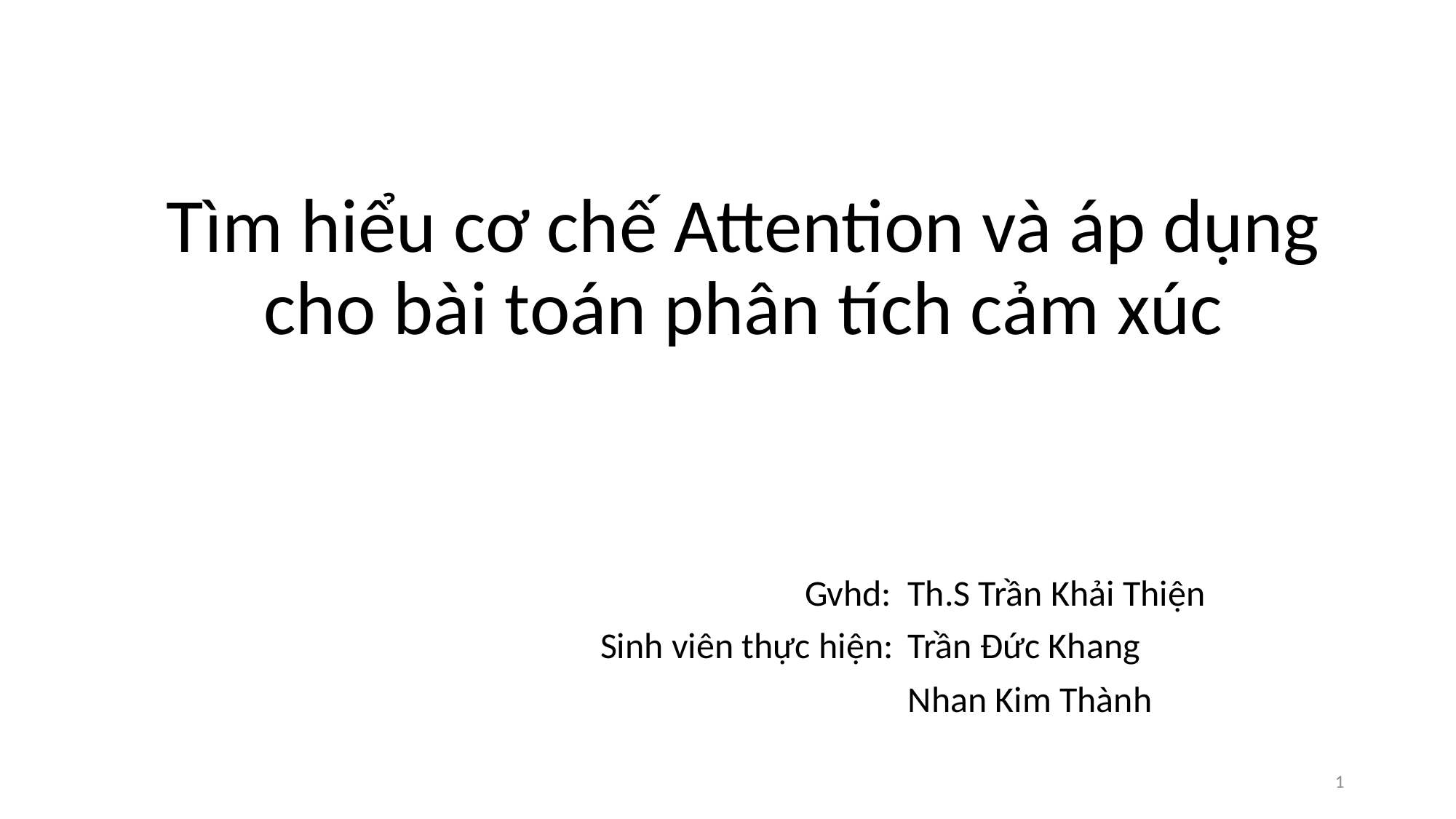

# Tìm hiểu cơ chế Attention và áp dụng cho bài toán phân tích cảm xúc
Gvhd:  Th.S Trần Khải Thiện
Sinh viên thực hiện:
Trần Đức Khang
Nhan Kim Thành
1